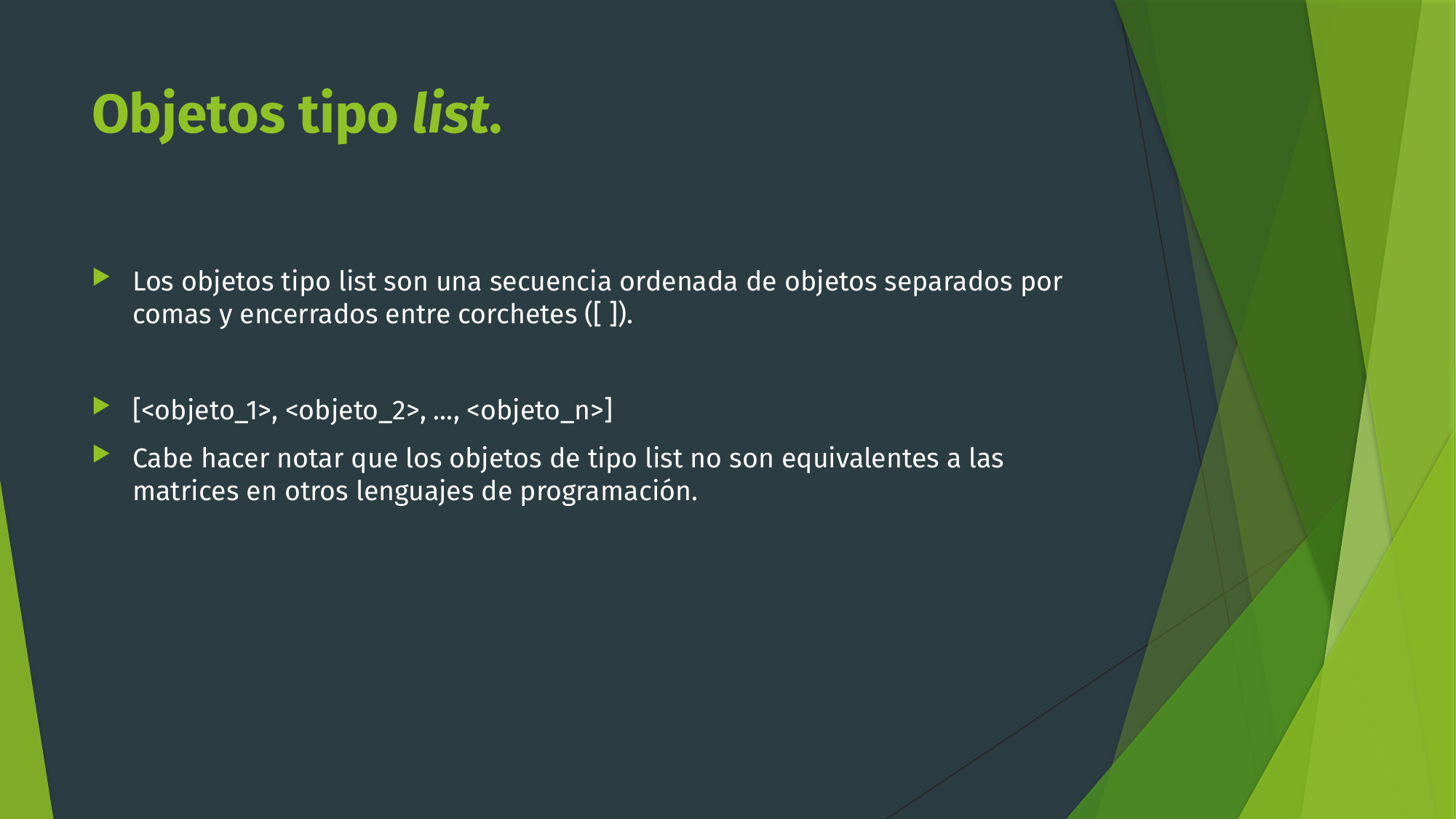

# Objetos tipo list.
Los objetos tipo list son una secuencia ordenada de objetos separados por comas y encerrados entre corchetes ([ ]).

[<objeto_1>, <objeto_2>, ..., <objeto_n>]
Cabe hacer notar que los objetos de tipo list no son equivalentes a las matrices en otros lenguajes de programación.